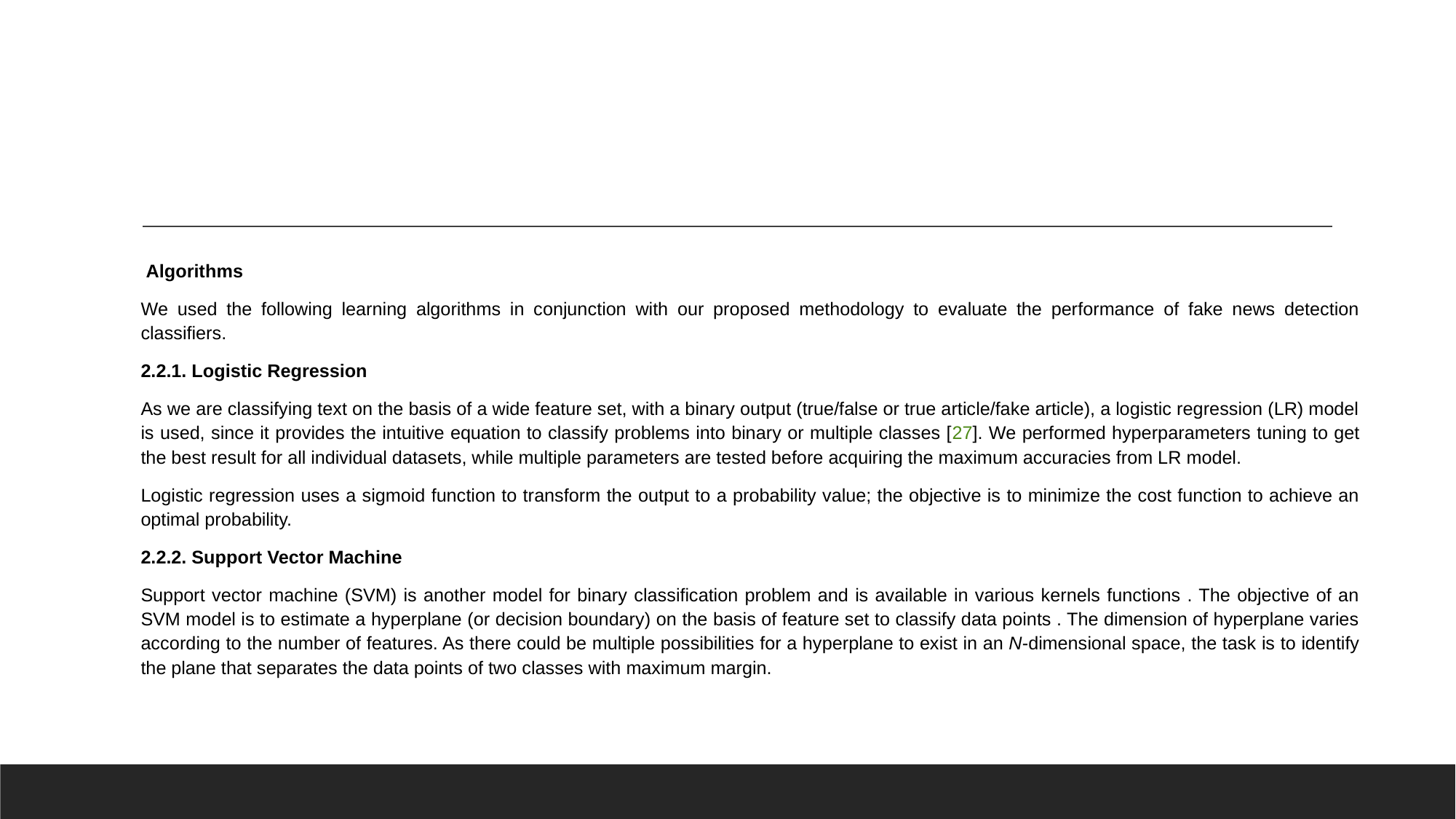

#
 Algorithms
We used the following learning algorithms in conjunction with our proposed methodology to evaluate the performance of fake news detection classifiers.
2.2.1. Logistic Regression
As we are classifying text on the basis of a wide feature set, with a binary output (true/false or true article/fake article), a logistic regression (LR) model is used, since it provides the intuitive equation to classify problems into binary or multiple classes [27]. We performed hyperparameters tuning to get the best result for all individual datasets, while multiple parameters are tested before acquiring the maximum accuracies from LR model.
Logistic regression uses a sigmoid function to transform the output to a probability value; the objective is to minimize the cost function to achieve an optimal probability.
2.2.2. Support Vector Machine
Support vector machine (SVM) is another model for binary classification problem and is available in various kernels functions . The objective of an SVM model is to estimate a hyperplane (or decision boundary) on the basis of feature set to classify data points . The dimension of hyperplane varies according to the number of features. As there could be multiple possibilities for a hyperplane to exist in an N-dimensional space, the task is to identify the plane that separates the data points of two classes with maximum margin.